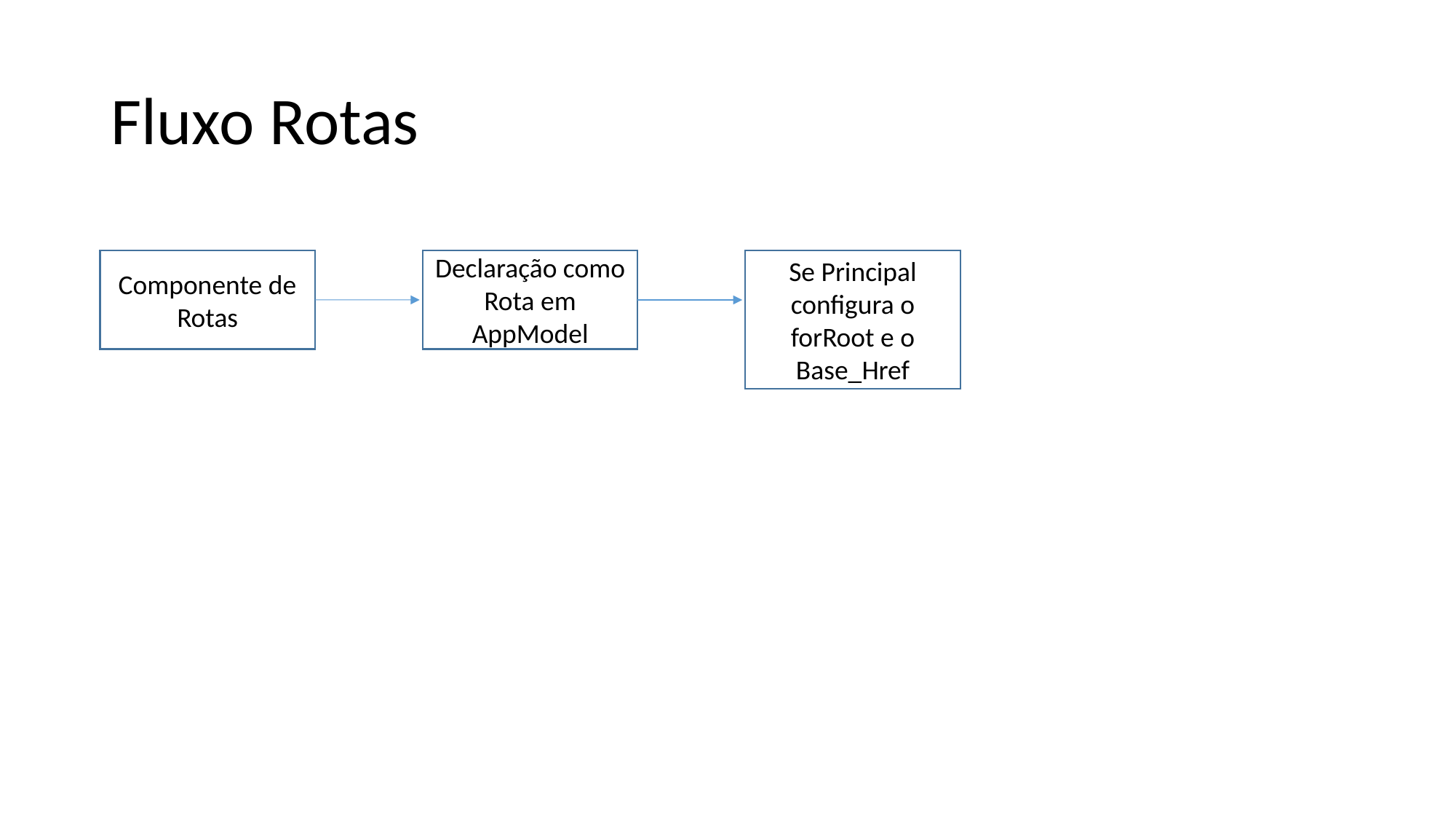

# Fluxo Rotas
Se Principal configura o forRoot e o Base_Href
Componente de Rotas
Declaração como Rota em AppModel